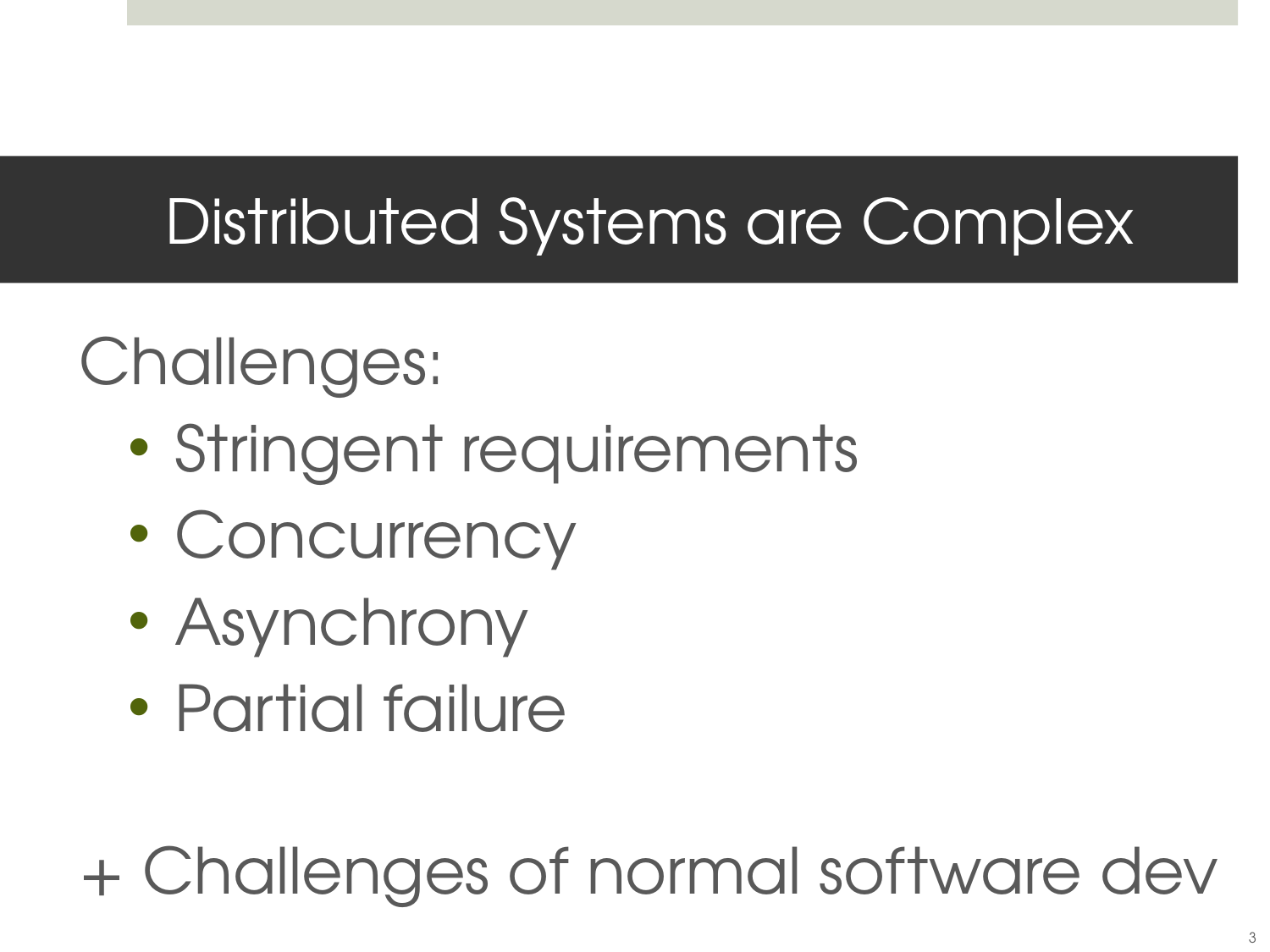

# Distributed Systems are Complex
Challenges:
Stringent requirements
Concurrency
Asynchrony
Partial failure

+ Challenges of normal software dev

3